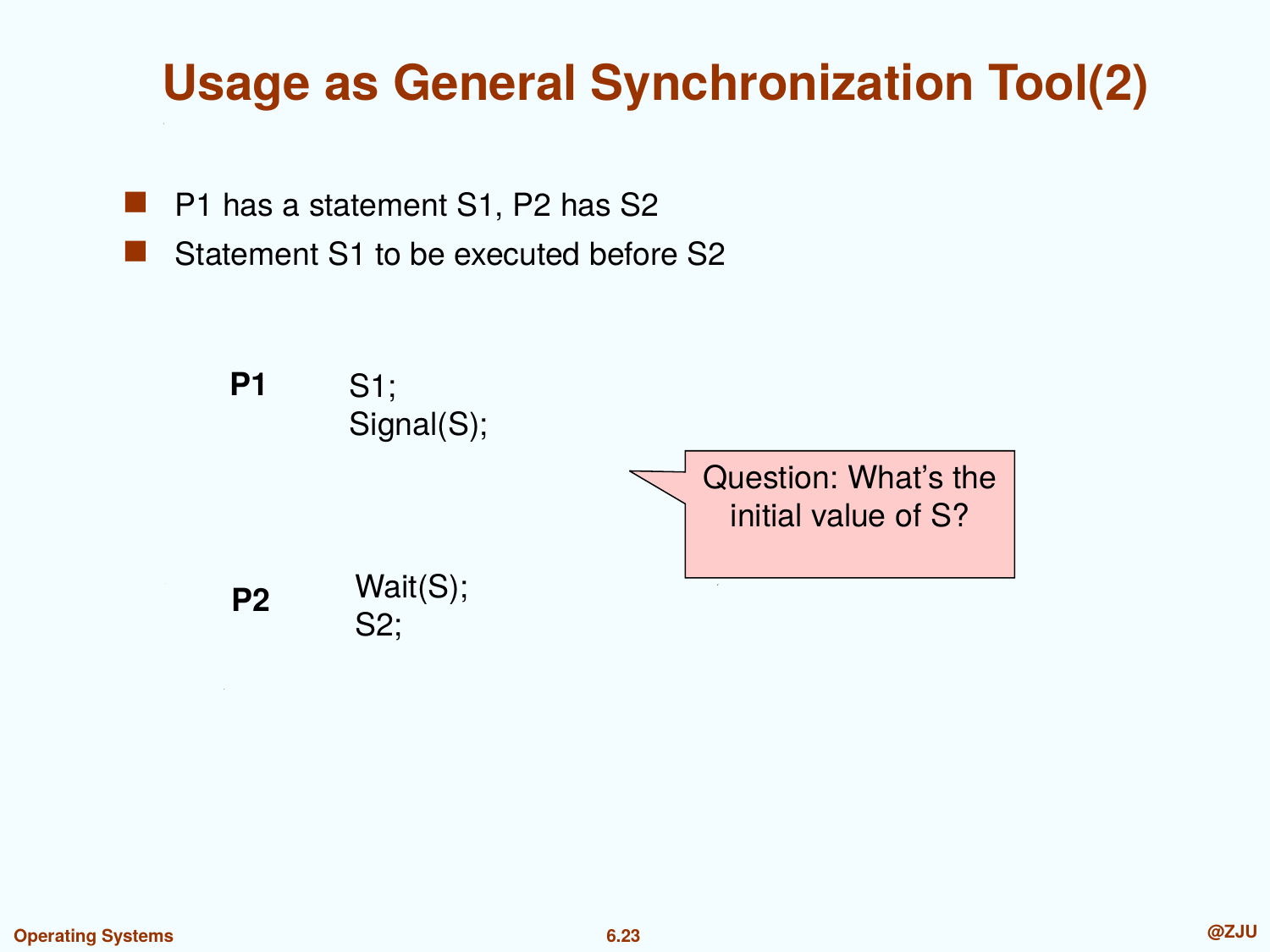

# Usage as General Synchronization Tool(2)
P1 has a statement S1, P2 has S2
Statement S1 to be executed before S2

S1;
Signal(S);
P1
Question: What’s the initial value of S?
Wait(S);
S2;
P2